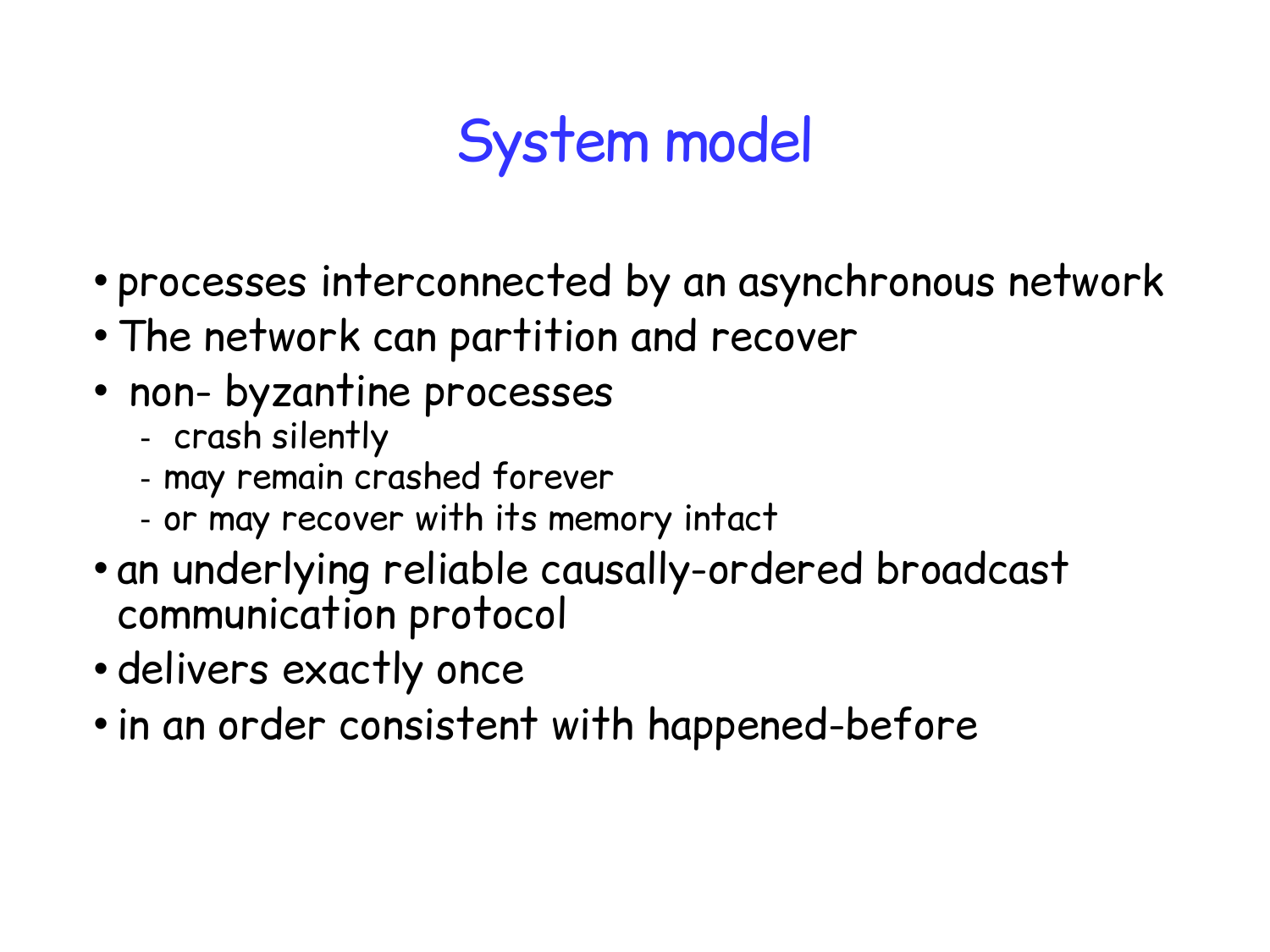

# System model
processes interconnected by an asynchronous network
The network can partition and recover
 non- byzantine processes
 crash silently
may remain crashed forever
or may recover with its memory intact
an underlying reliable causally-ordered broadcast communication protocol
delivers exactly once
in an order consistent with happened-before